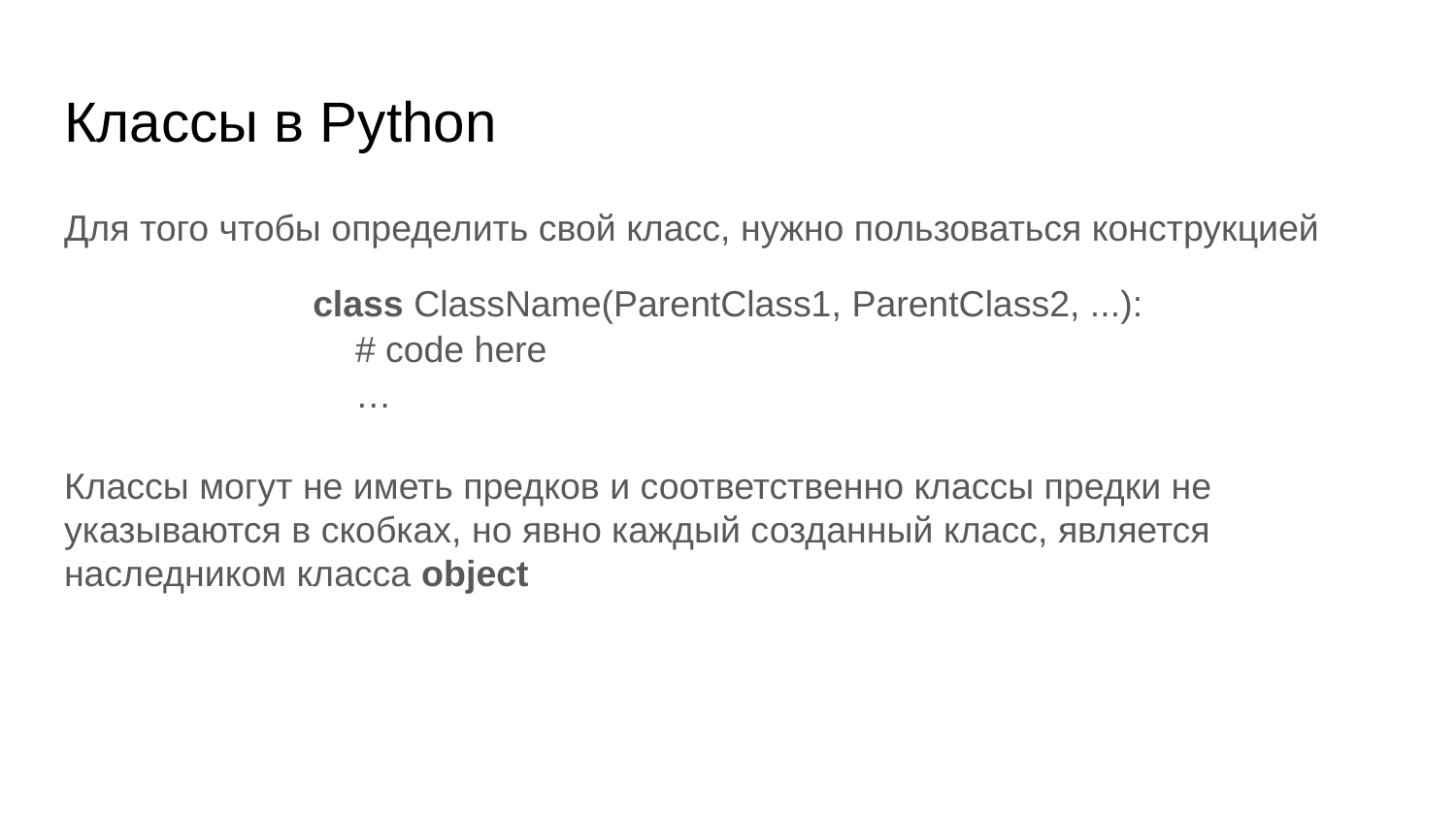

# Классы в Python
Для того чтобы определить свой класс, нужно пользоваться конструкцией
class ClassName(ParentClass1, ParentClass2, ...):
# code here
…

Классы могут не иметь предков и соответственно классы предки не указываются в скобках, но явно каждый созданный класс, является наследником класса object